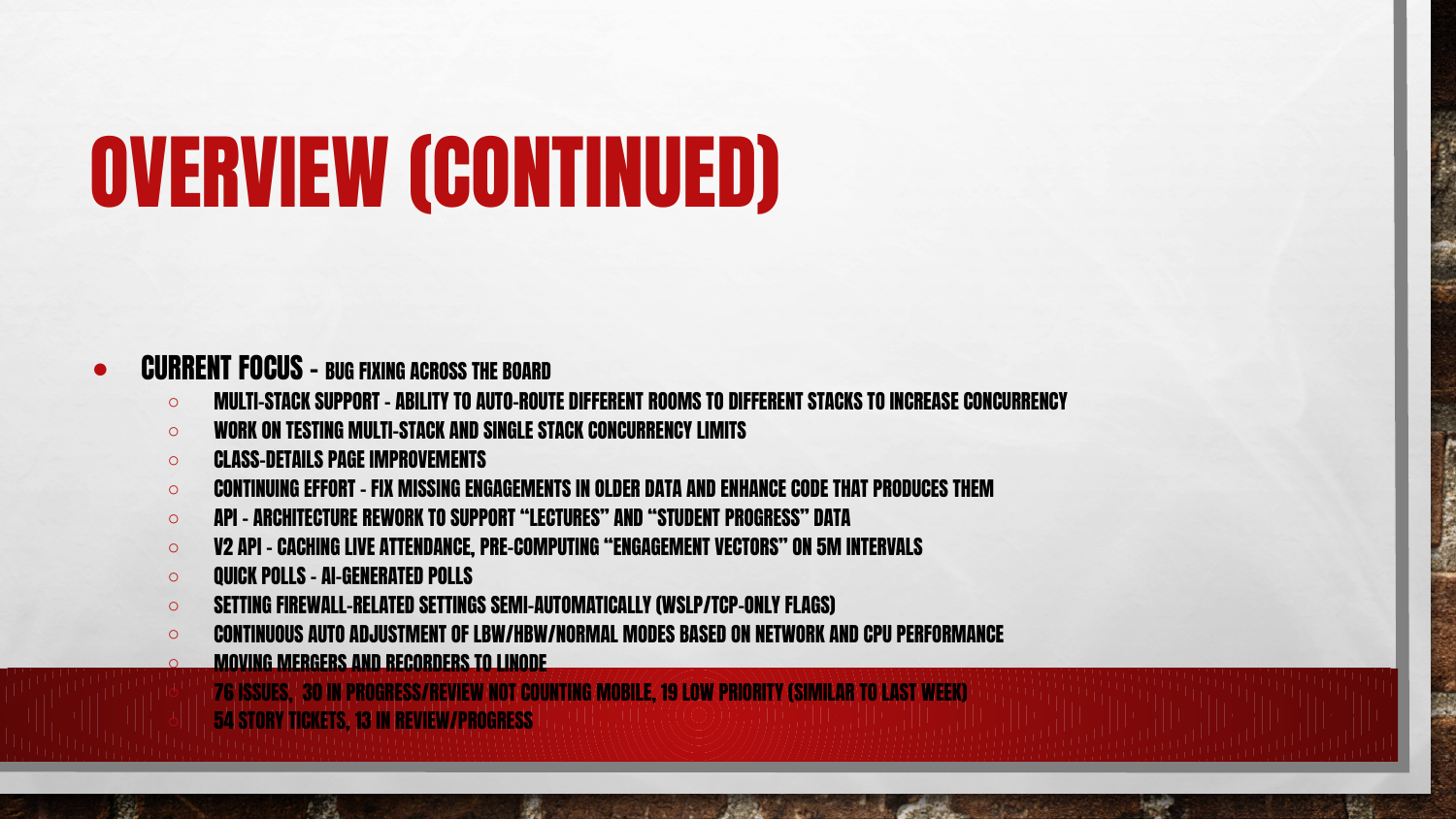

# Overview (continued)

Current focus - Bug fixing across the board
Multi-stack support - ability to auto-route different rooms to different stacks to increase concurrency
Work on testing multi-stack and single stack concurrency limits
Class-details page improvements
Continuing effort - fix missing engagements in older data and enhance code that produces them
API - architecture rework to support “lectures” and “student progress” data
V2 API - caching live attendance, pre-computing “engagement vectors” on 5m intervals
Quick polls - AI-generated polls
Setting firewall-related settings semi-automatically (WSLP/Tcp-only flags)
Continuous auto adjustment of LBW/HBW/Normal modes based on network and CPU performance
Moving mergers and recorders to Linode
76 issues,  30 in progress/review not counting mobile, 19 low priority (similar to last week)
54 story tickets, 13 in review/progress